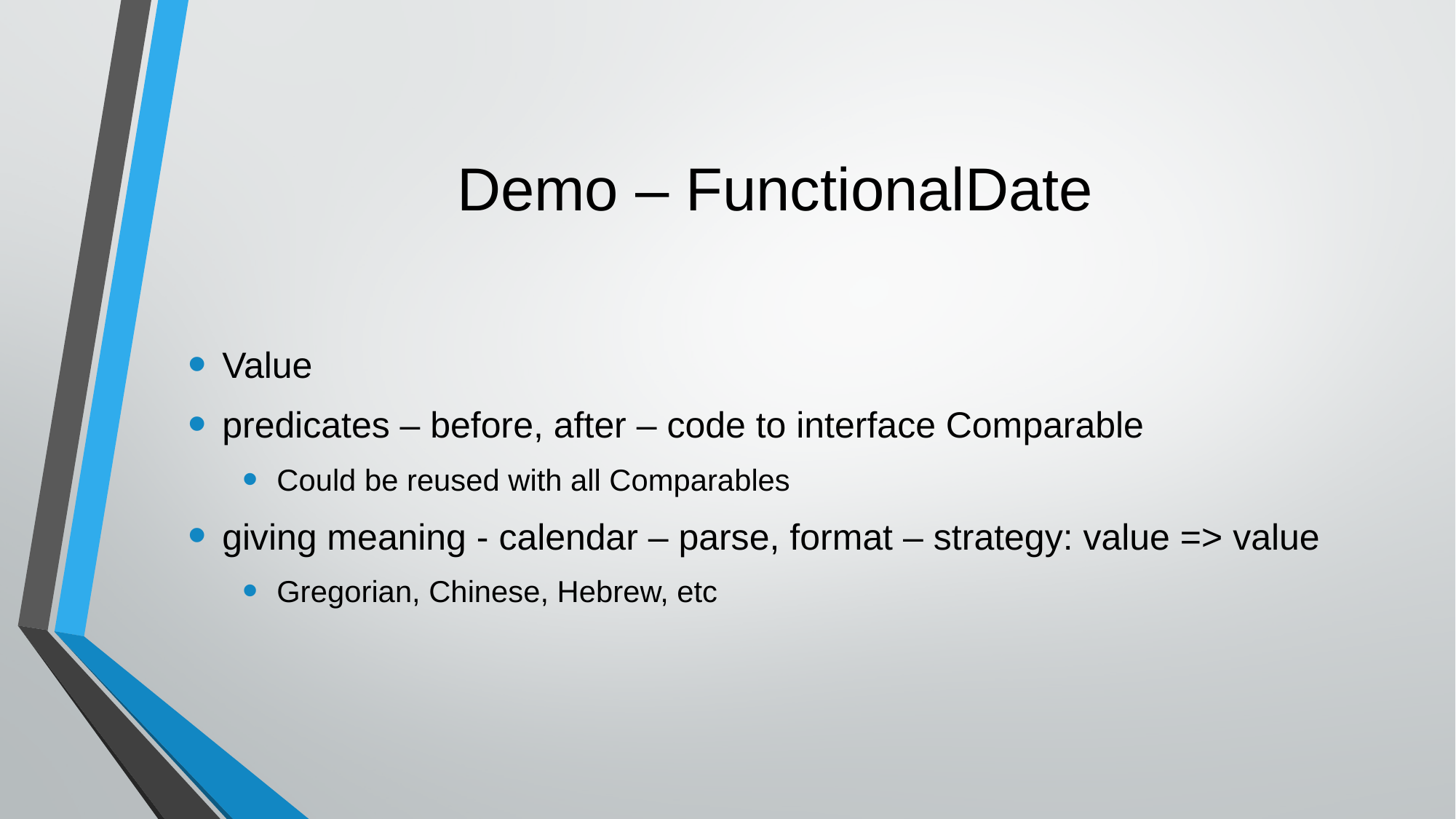

# Demo – FunctionalDate
Value
predicates – before, after – code to interface Comparable
Could be reused with all Comparables
giving meaning - calendar – parse, format – strategy: value => value
Gregorian, Chinese, Hebrew, etc